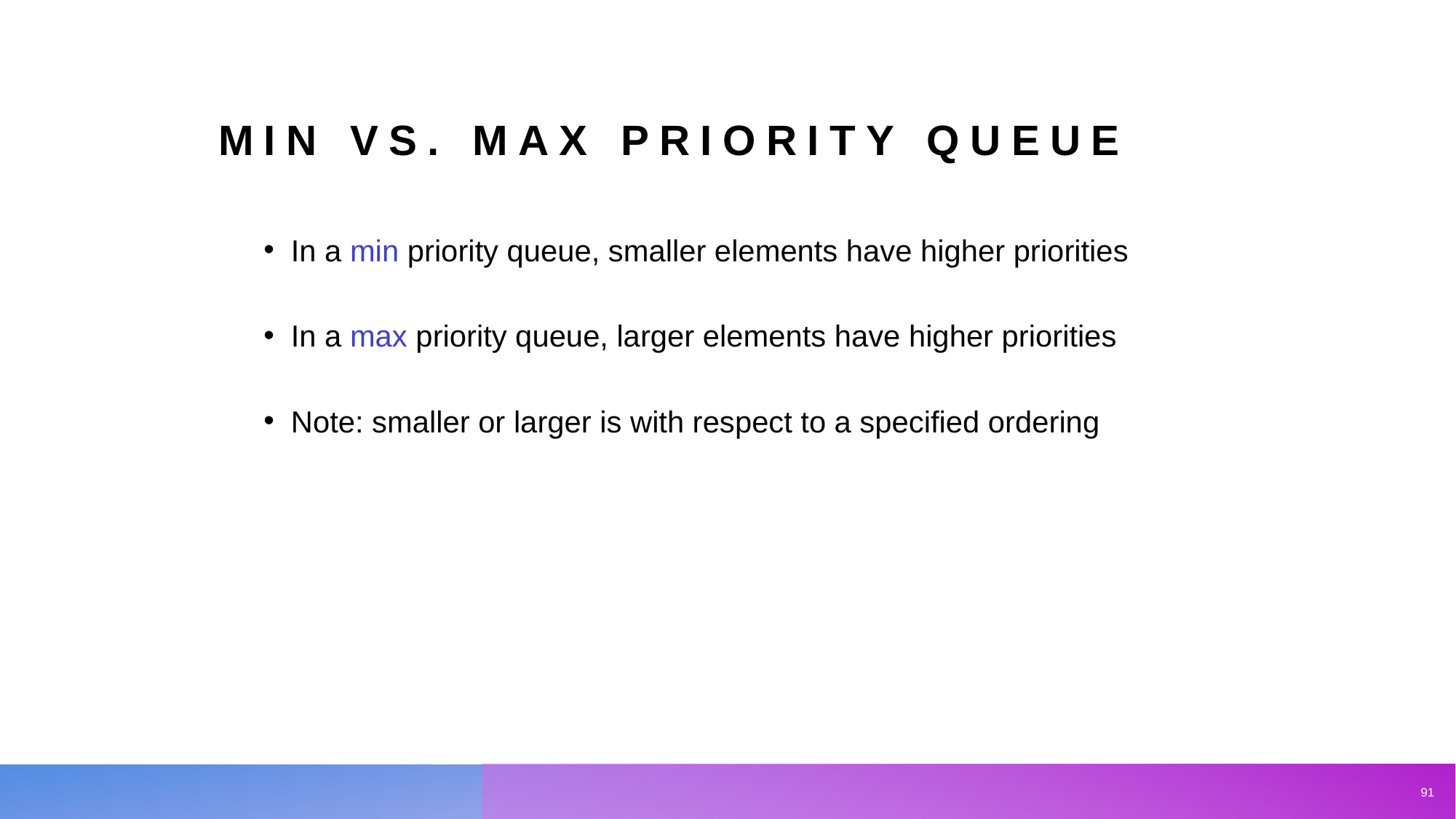

# Min vs. Max Priority Queue
In a min priority queue, smaller elements have higher priorities
In a max priority queue, larger elements have higher priorities
Note: smaller or larger is with respect to a specified ordering

91